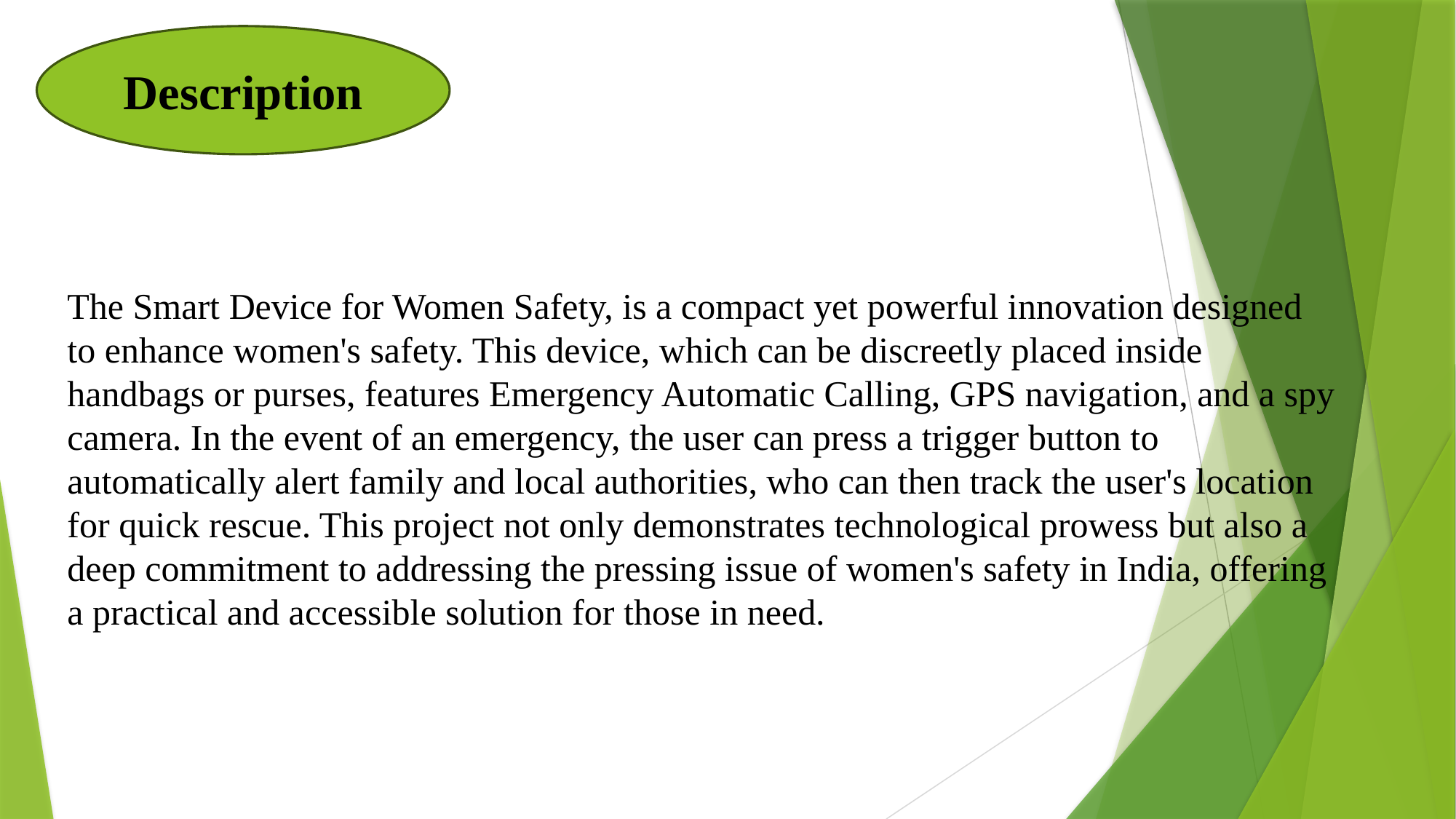

Description
The Smart Device for Women Safety, is a compact yet powerful innovation designed to enhance women's safety. This device, which can be discreetly placed inside handbags or purses, features Emergency Automatic Calling, GPS navigation, and a spy camera. In the event of an emergency, the user can press a trigger button to automatically alert family and local authorities, who can then track the user's location for quick rescue. This project not only demonstrates technological prowess but also a deep commitment to addressing the pressing issue of women's safety in India, offering a practical and accessible solution for those in need.